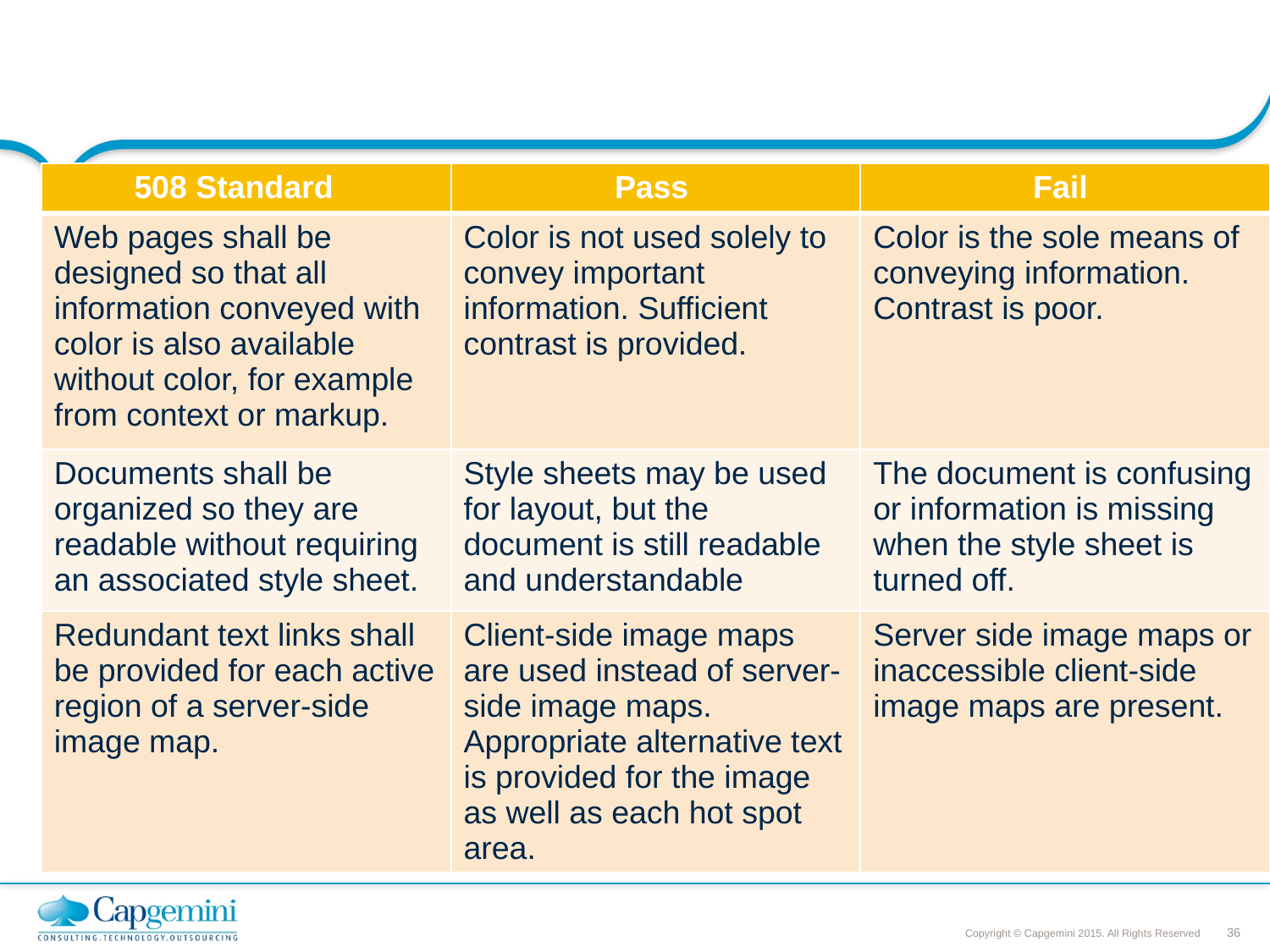

#
| 508 Standard | Pass | Fail |
| --- | --- | --- |
| Web pages shall be designed so that all information conveyed with color is also available without color, for example from context or markup. | Color is not used solely to convey important information. Sufficient contrast is provided. | Color is the sole means of conveying information. Contrast is poor. |
| Documents shall be organized so they are readable without requiring an associated style sheet. | Style sheets may be used for layout, but the document is still readable and understandable | The document is confusing or information is missing when the style sheet is turned off. |
| Redundant text links shall be provided for each active region of a server-side image map. | Client-side image maps are used instead of server-side image maps. Appropriate alternative text is provided for the image as well as each hot spot area. | Server side image maps or inaccessible client-side image maps are present. |